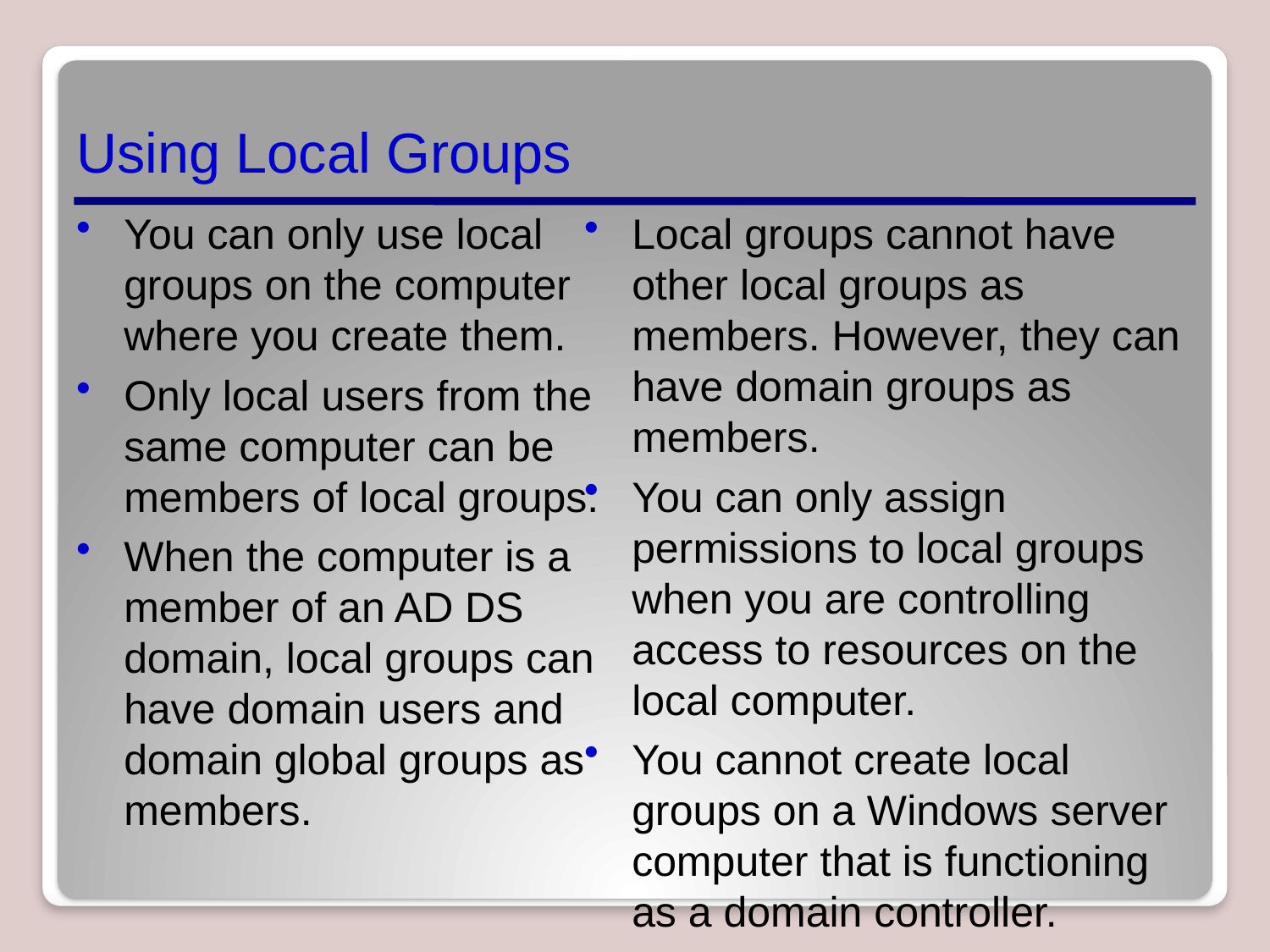

# Using Local Groups
You can only use local groups on the computer where you create them.
Only local users from the same computer can be members of local groups.
When the computer is a member of an AD DS domain, local groups can have domain users and domain global groups as members.
Local groups cannot have other local groups as members. However, they can have domain groups as members.
You can only assign permissions to local groups when you are controlling access to resources on the local computer.
You cannot create local groups on a Windows server computer that is functioning as a domain controller.